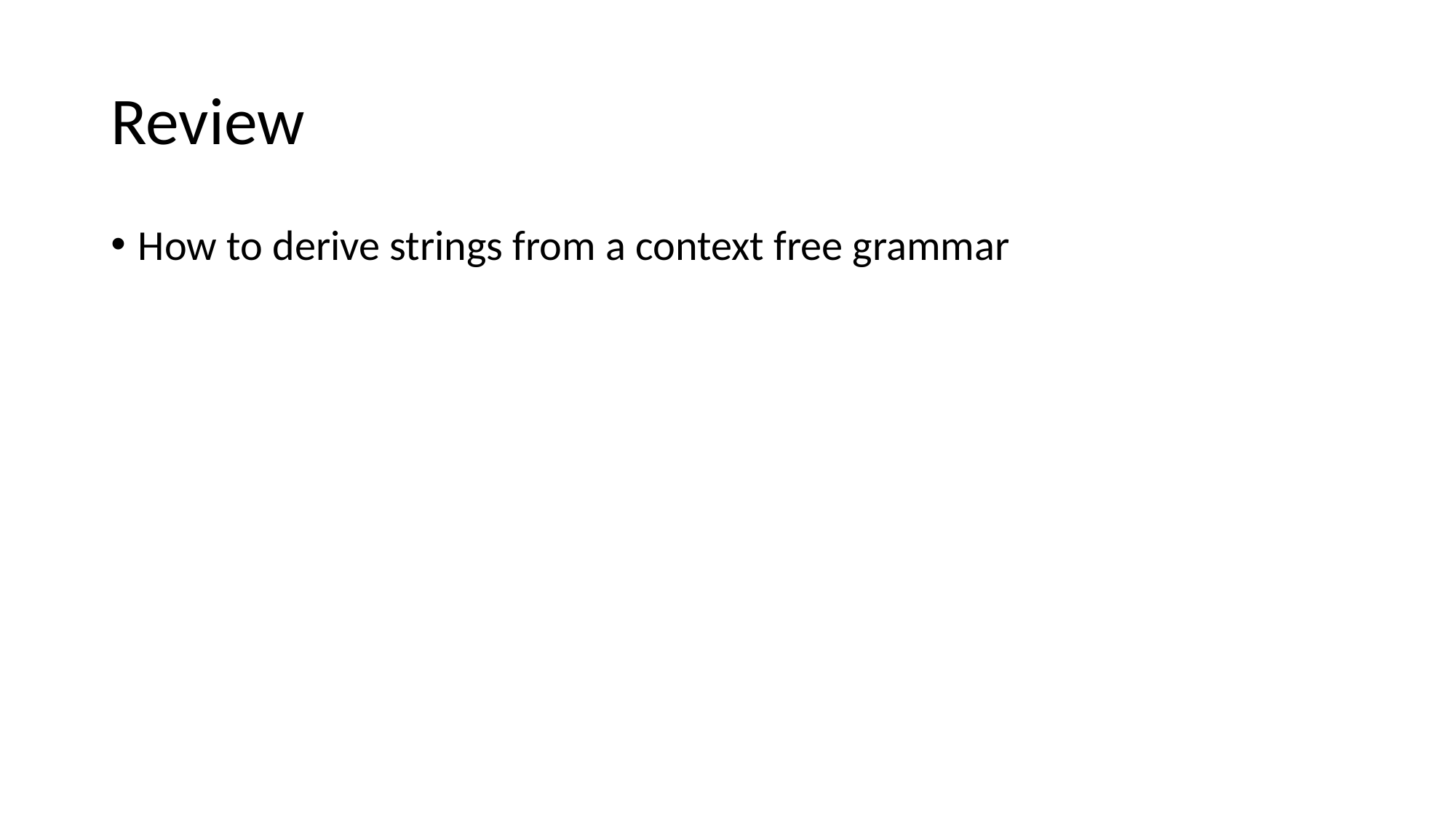

# Review
How to derive strings from a context free grammar